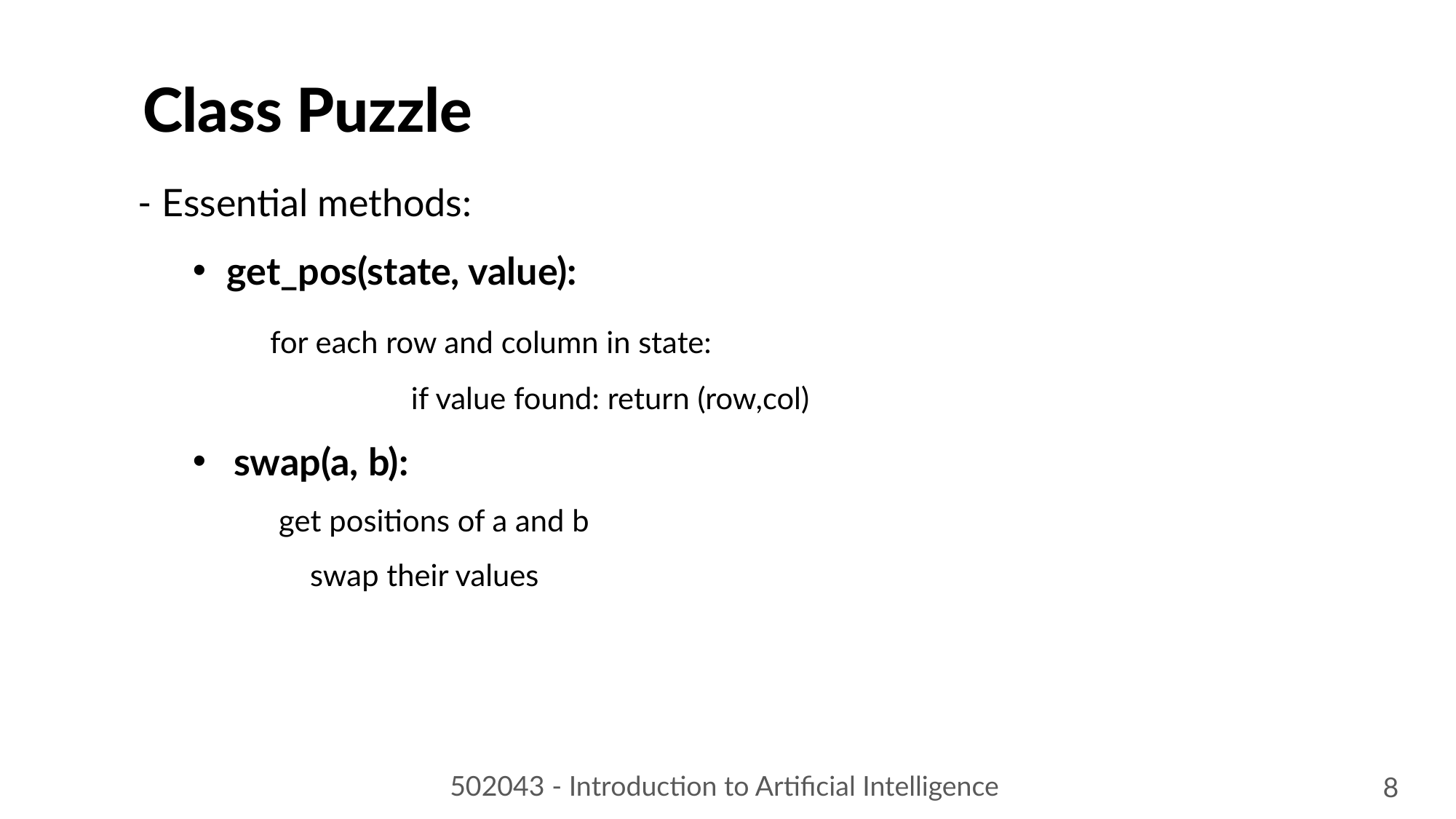

Class Puzzle
- Essential methods:
get_pos(state, value):
        for each row and column in state:
		if value found: return (row,col)
swap(a, b):
    get positions of a and b
        swap their values

502043 - Introduction to Artificial Intelligence
8